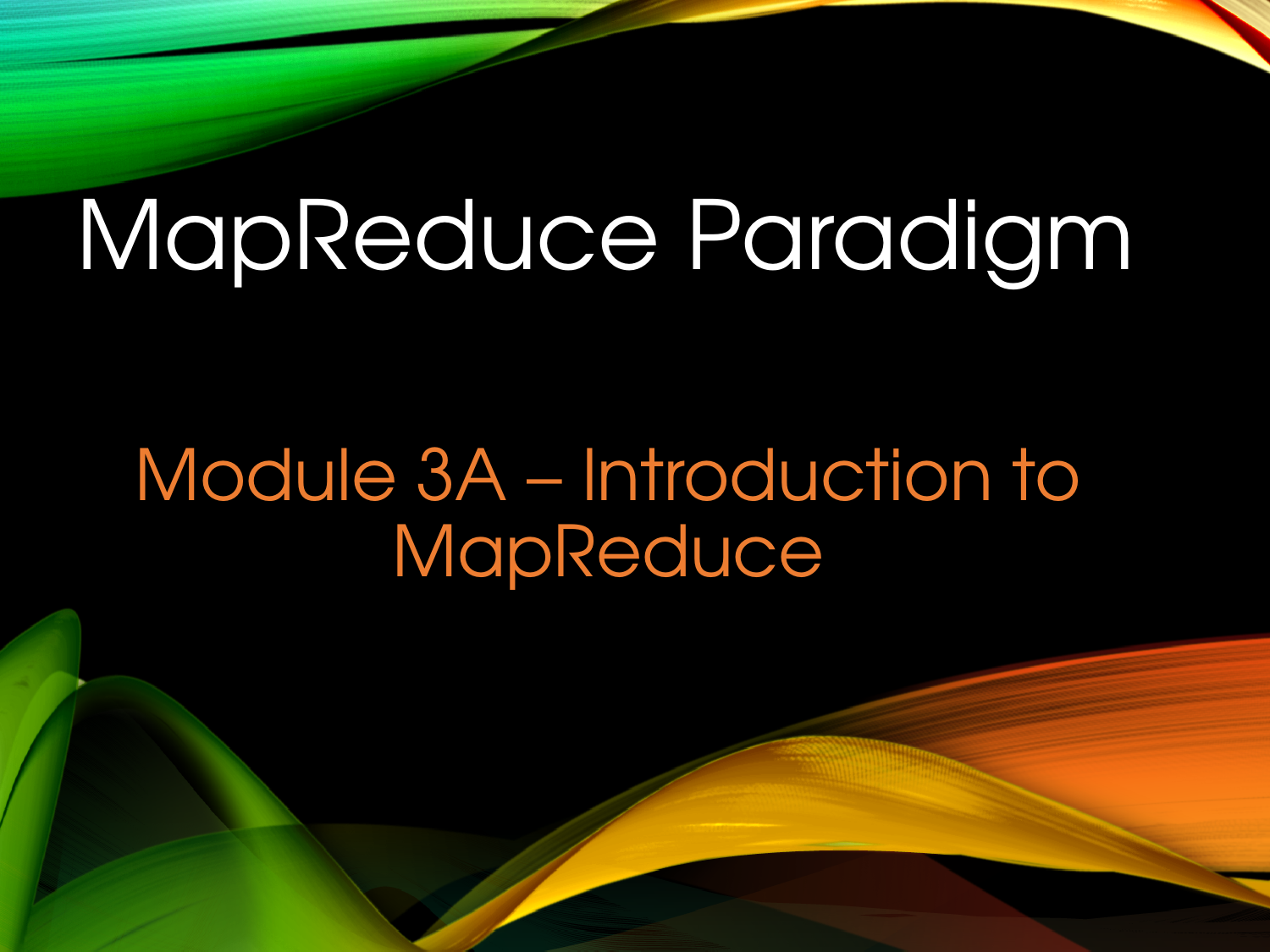

# MapReduce Paradigm
Module 3A – Introduction to MapReduce